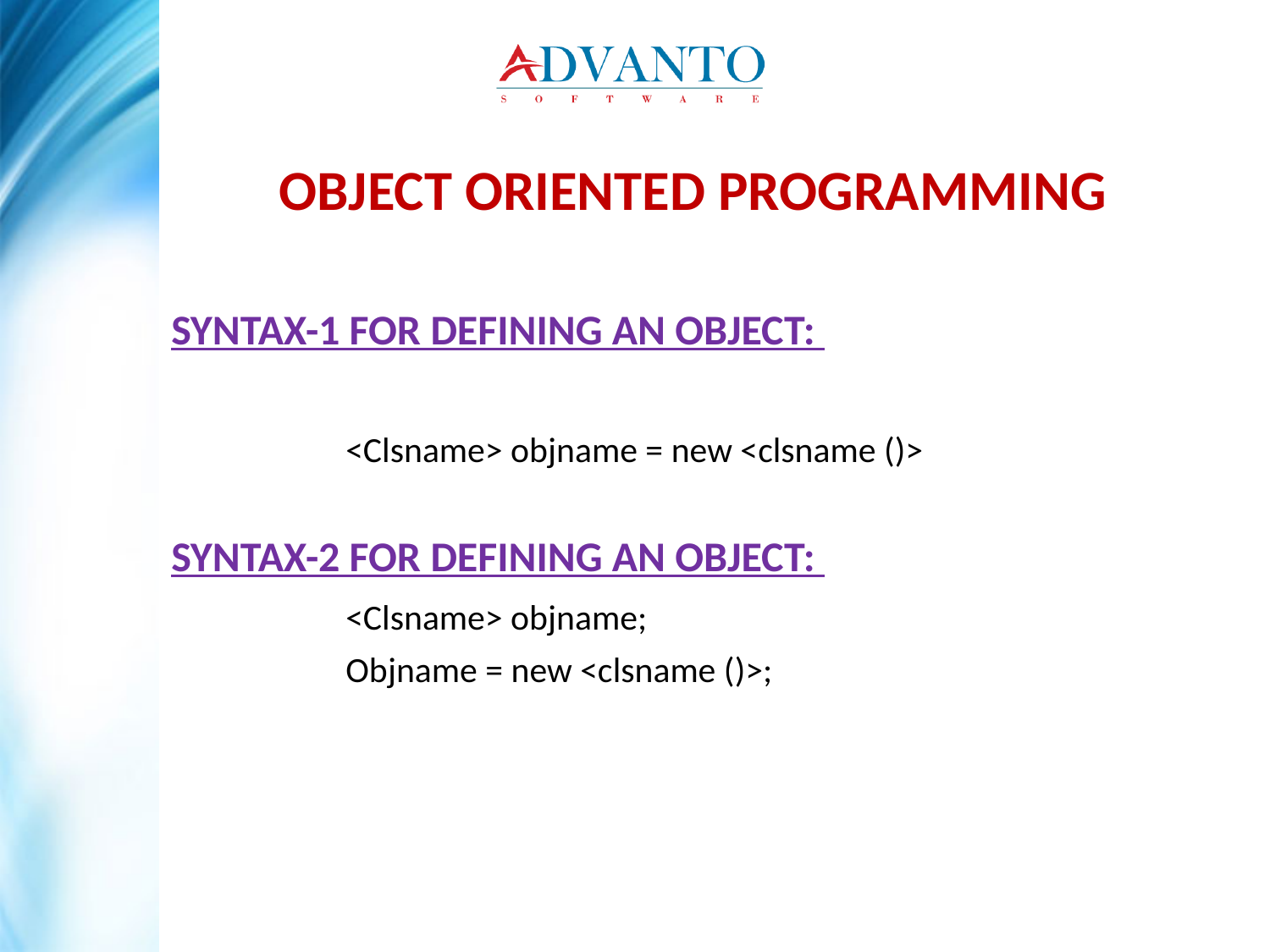

OBJECT ORIENTED PROGRAMMING
SYNTAX-1 FOR DEFINING AN OBJECT:

		<Clsname> objname = new <clsname ()>

SYNTAX-2 FOR DEFINING AN OBJECT:
		<Clsname> objname;
		Objname = new <clsname ()>;